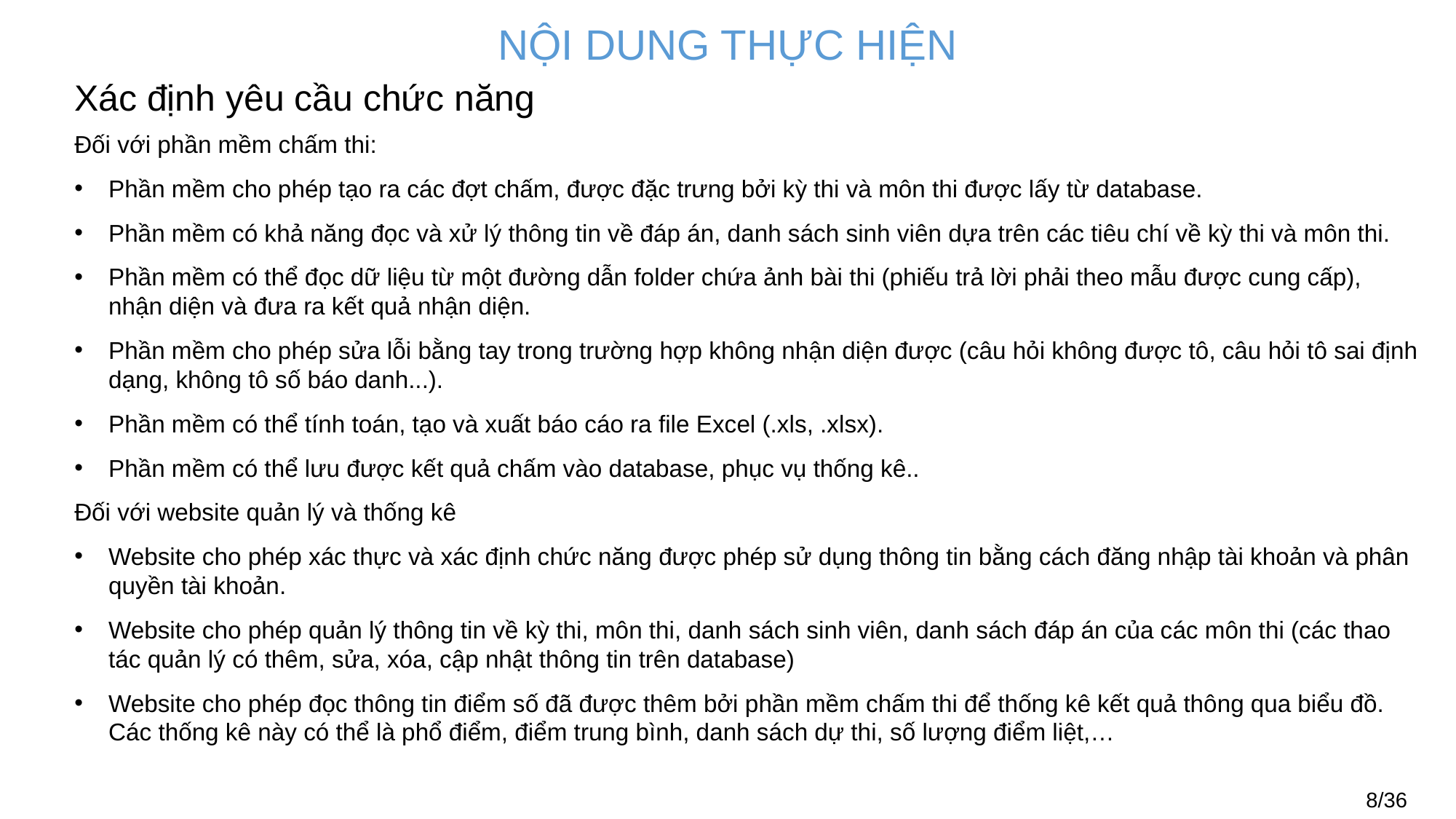

NỘI DUNG THỰC HIỆN
# Xác định yêu cầu chức năng
Đối với phần mềm chấm thi:
Phần mềm cho phép tạo ra các đợt chấm, được đặc trưng bởi kỳ thi và môn thi được lấy từ database.
Phần mềm có khả năng đọc và xử lý thông tin về đáp án, danh sách sinh viên dựa trên các tiêu chí về kỳ thi và môn thi.
Phần mềm có thể đọc dữ liệu từ một đường dẫn folder chứa ảnh bài thi (phiếu trả lời phải theo mẫu được cung cấp), nhận diện và đưa ra kết quả nhận diện.
Phần mềm cho phép sửa lỗi bằng tay trong trường hợp không nhận diện được (câu hỏi không được tô, câu hỏi tô sai định dạng, không tô số báo danh...).
Phần mềm có thể tính toán, tạo và xuất báo cáo ra file Excel (.xls, .xlsx).
Phần mềm có thể lưu được kết quả chấm vào database, phục vụ thống kê..
Đối với website quản lý và thống kê
Website cho phép xác thực và xác định chức năng được phép sử dụng thông tin bằng cách đăng nhập tài khoản và phân quyền tài khoản.
Website cho phép quản lý thông tin về kỳ thi, môn thi, danh sách sinh viên, danh sách đáp án của các môn thi (các thao tác quản lý có thêm, sửa, xóa, cập nhật thông tin trên database)
Website cho phép đọc thông tin điểm số đã được thêm bởi phần mềm chấm thi để thống kê kết quả thông qua biểu đồ. Các thống kê này có thể là phổ điểm, điểm trung bình, danh sách dự thi, số lượng điểm liệt,…